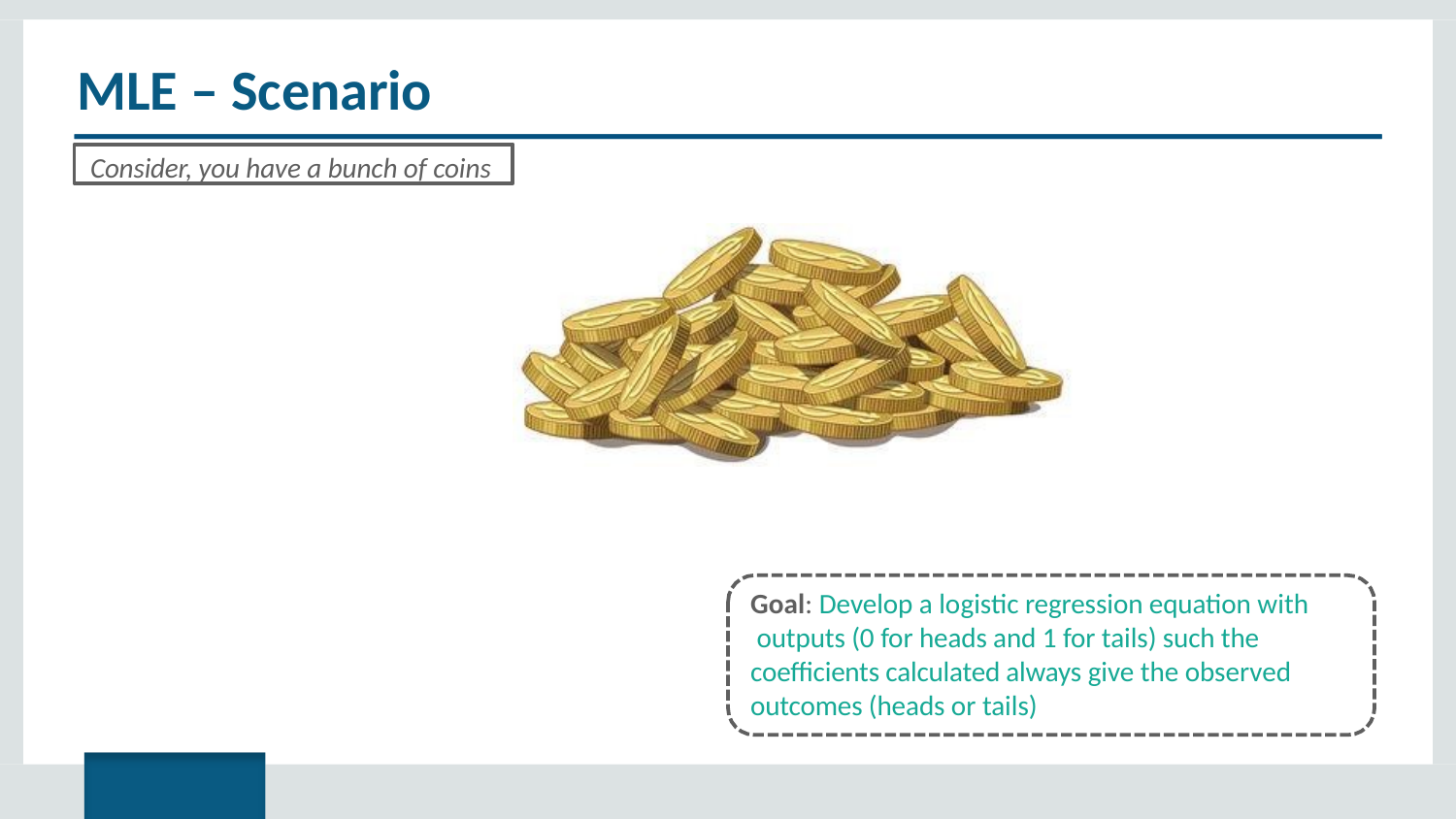

# MLE – Scenario

Consider, you have a bunch of coins

Goal: Develop a logistic regression equation with  outputs (0 for heads and 1 for tails) such the  coefficients calculated always give the observed  outcomes (heads or tails)